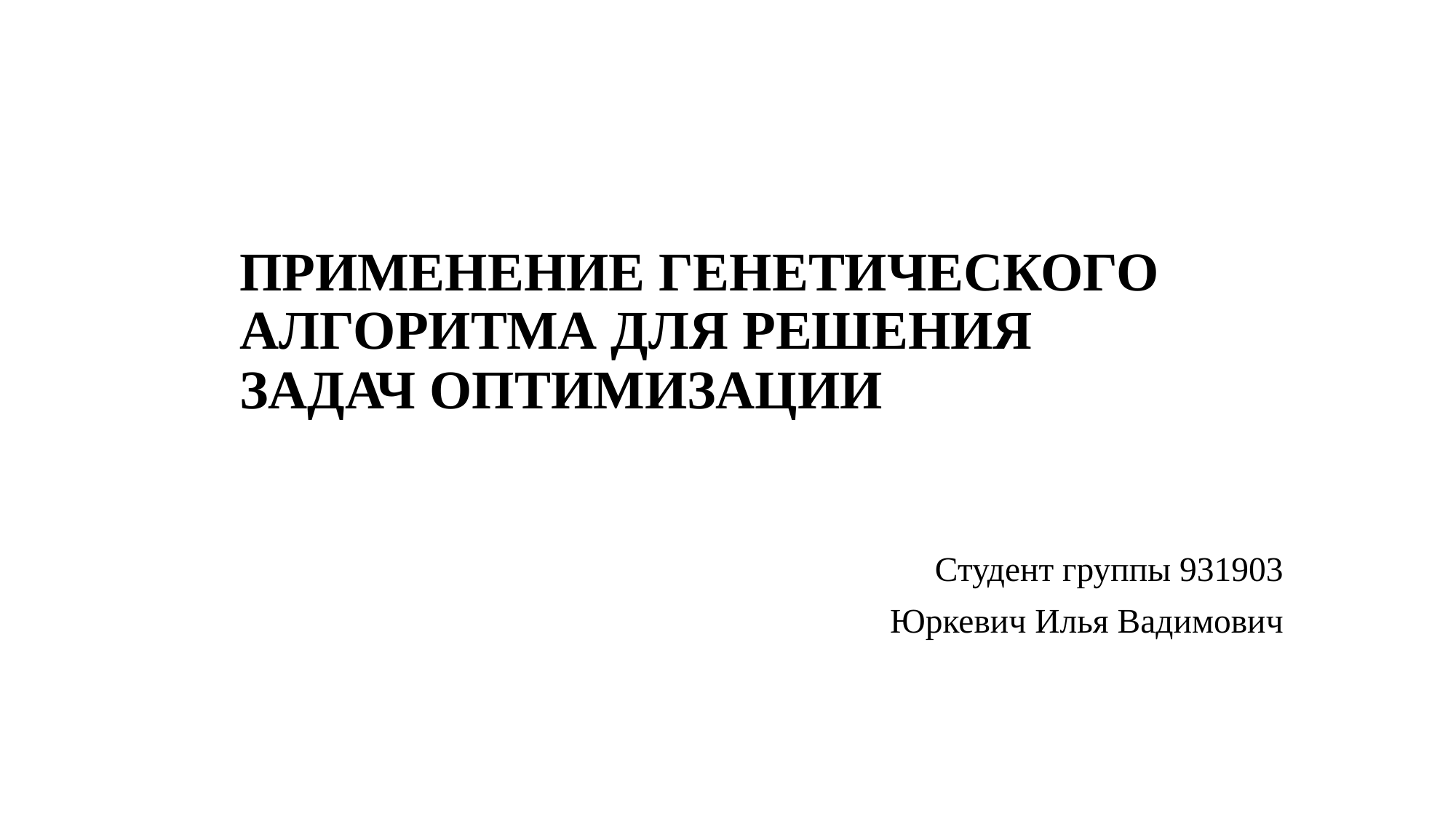

# ПРИМЕНЕНИЕ ГЕНЕТИЧЕСКОГО АЛГОРИТМА ДЛЯ РЕШЕНИЯ ЗАДАЧ ОПТИМИЗАЦИИ
Студент группы 931903
Юркевич Илья Вадимович